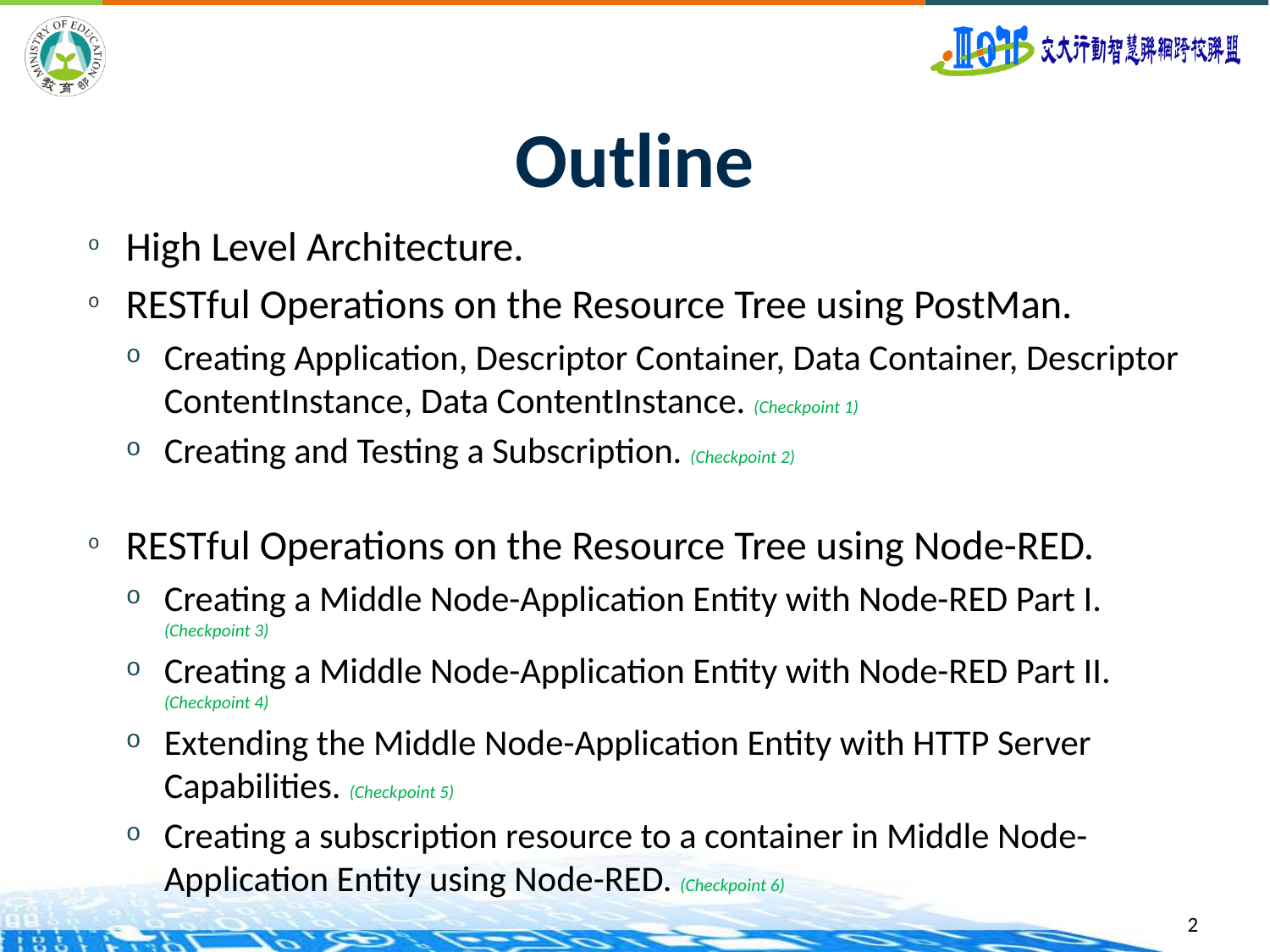

# Outline
High Level Architecture.
RESTful Operations on the Resource Tree using PostMan.
Creating Application, Descriptor Container, Data Container, Descriptor ContentInstance, Data ContentInstance. (Checkpoint 1)
Creating and Testing a Subscription. (Checkpoint 2)

RESTful Operations on the Resource Tree using Node-RED.
Creating a Middle Node-Application Entity with Node-RED Part I. (Checkpoint 3)
Creating a Middle Node-Application Entity with Node-RED Part II. (Checkpoint 4)
Extending the Middle Node-Application Entity with HTTP Server Capabilities. (Checkpoint 5)
Creating a subscription resource to a container in Middle Node-Application Entity using Node-RED. (Checkpoint 6)
2